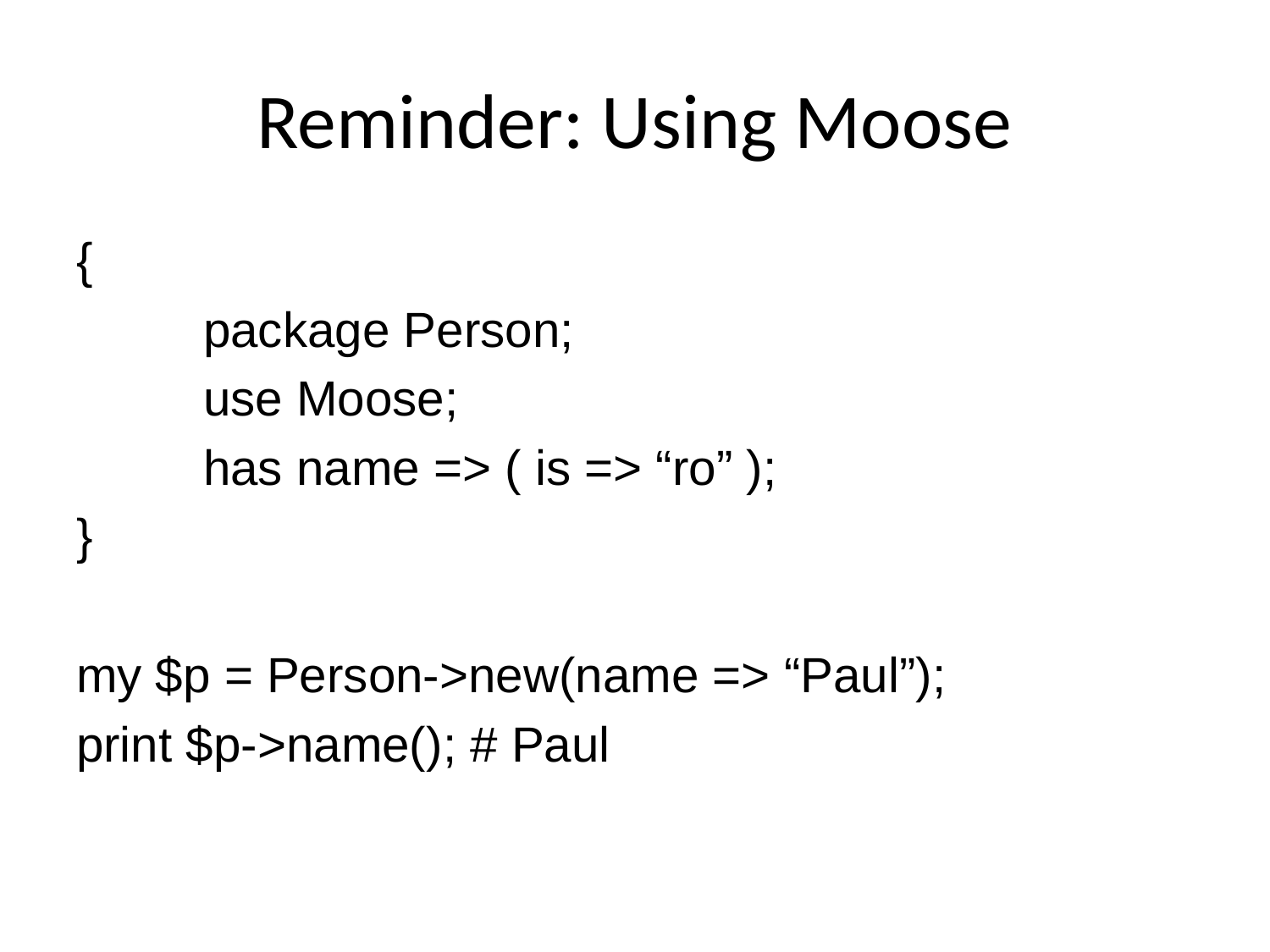

# Reminder: Using Moose
{
	package Person;
	use Moose;
	has name => ( is => “ro” );
}

my $p = Person->new(name => “Paul”);
print $p->name(); # Paul